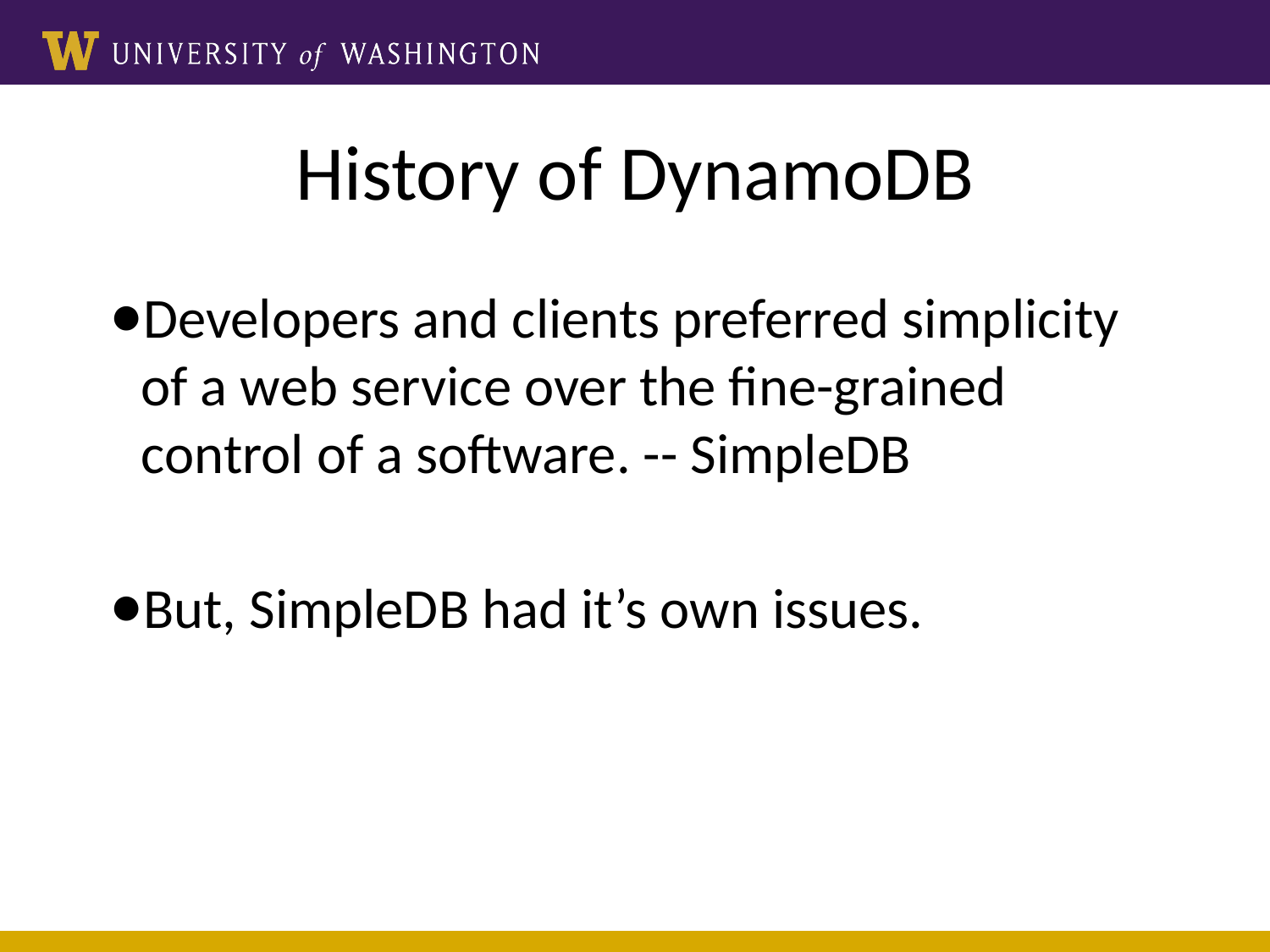

# History of DynamoDB
Developers and clients preferred simplicity of a web service over the fine-grained control of a software. -- SimpleDB

But, SimpleDB had it’s own issues.